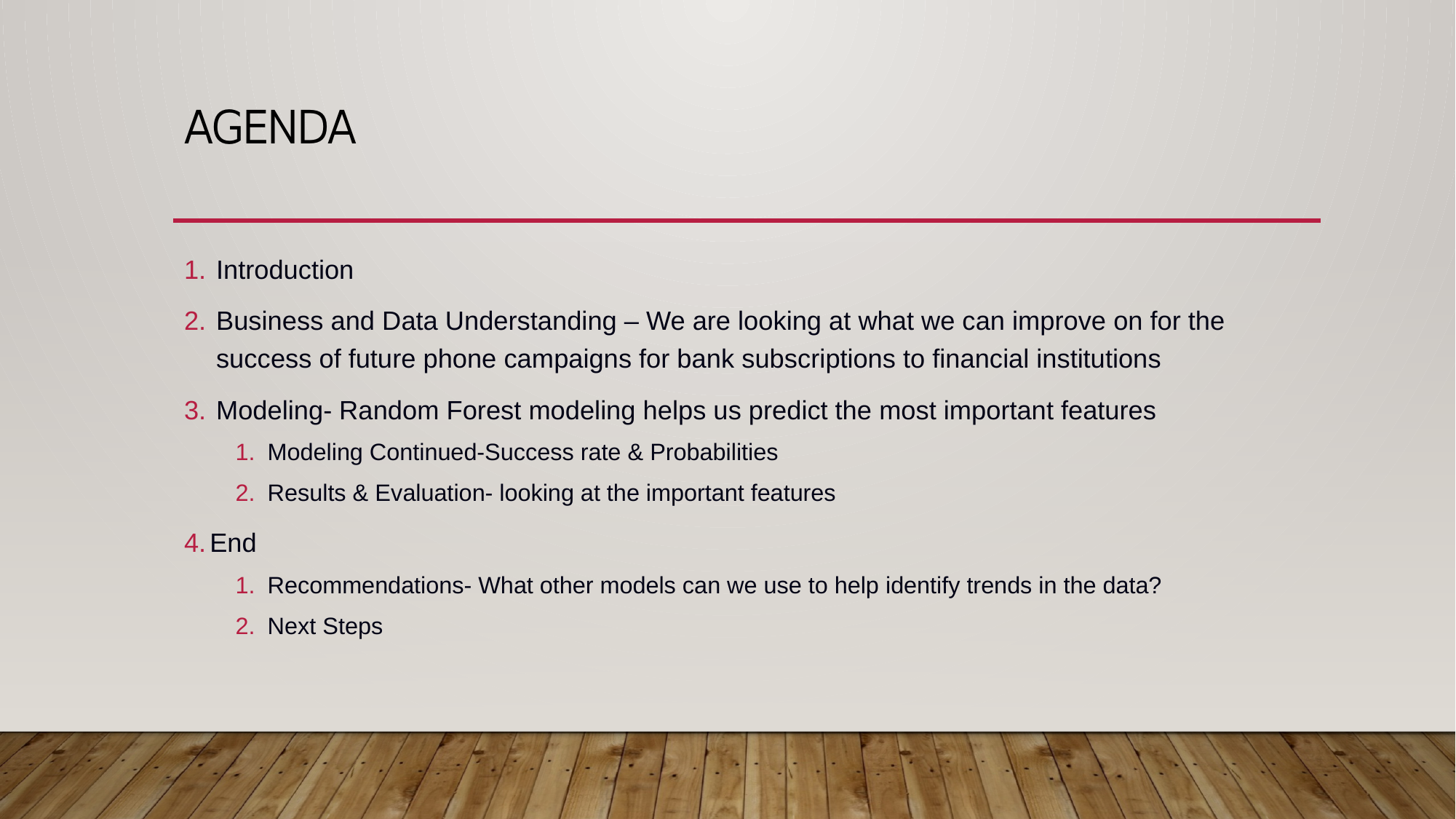

# agenda
Introduction
Business and Data Understanding – We are looking at what we can improve on for the success of future phone campaigns for bank subscriptions to financial institutions
Modeling- Random Forest modeling helps us predict the most important features
Modeling Continued-Success rate & Probabilities
Results & Evaluation- looking at the important features
End
Recommendations- What other models can we use to help identify trends in the data?
Next Steps